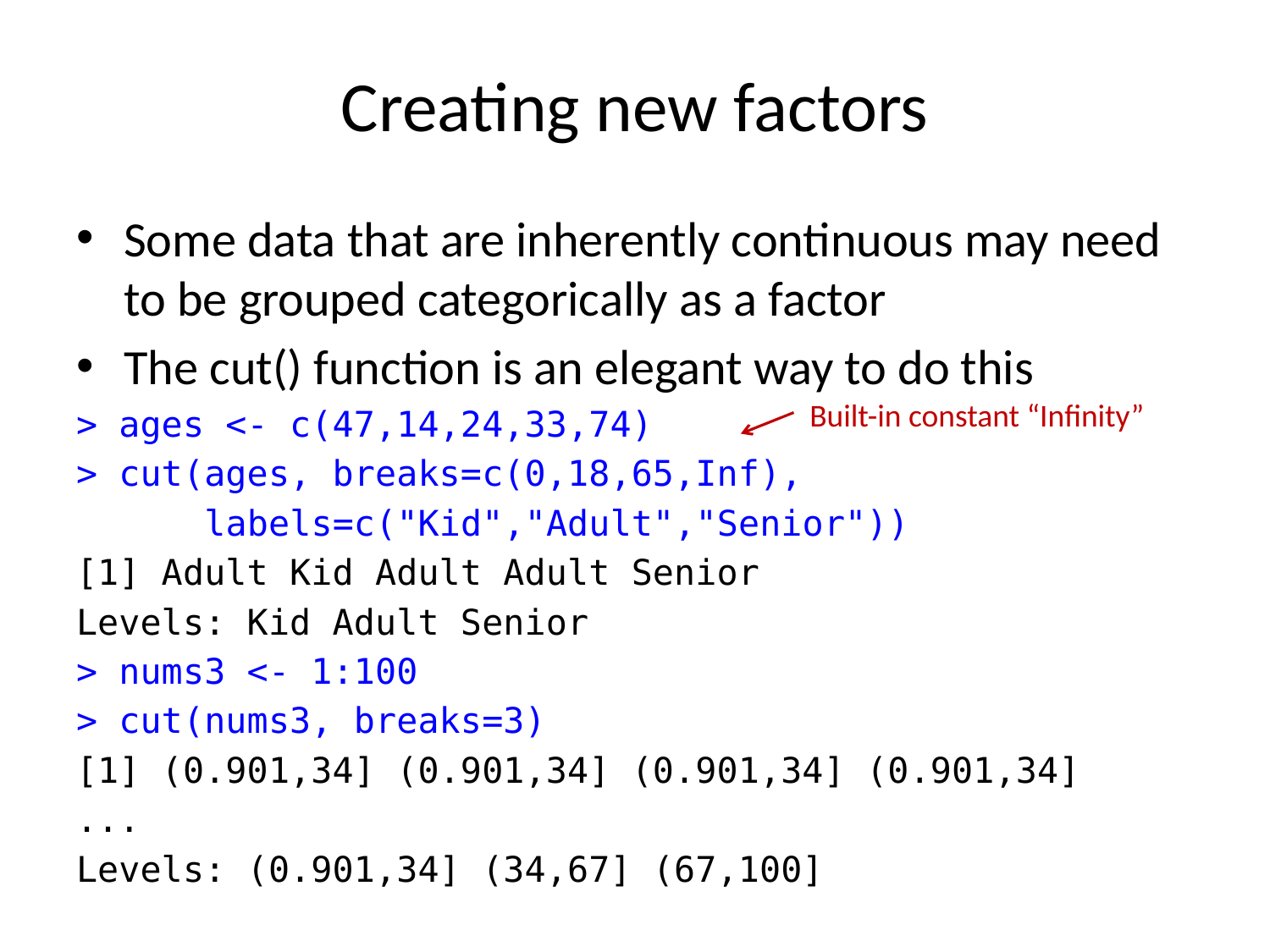

# Creating new factors
Some data that are inherently continuous may need to be grouped categorically as a factor
The cut() function is an elegant way to do this
> ages <- c(47,14,24,33,74)
> cut(ages, breaks=c(0,18,65,Inf),
      labels=c("Kid","Adult","Senior"))
[1] Adult Kid Adult Adult Senior
Levels: Kid Adult Senior
> nums3 <- 1:100
> cut(nums3, breaks=3)
[1] (0.901,34] (0.901,34] (0.901,34] (0.901,34]
...
Levels: (0.901,34] (34,67] (67,100]
Built-in constant “Infinity”